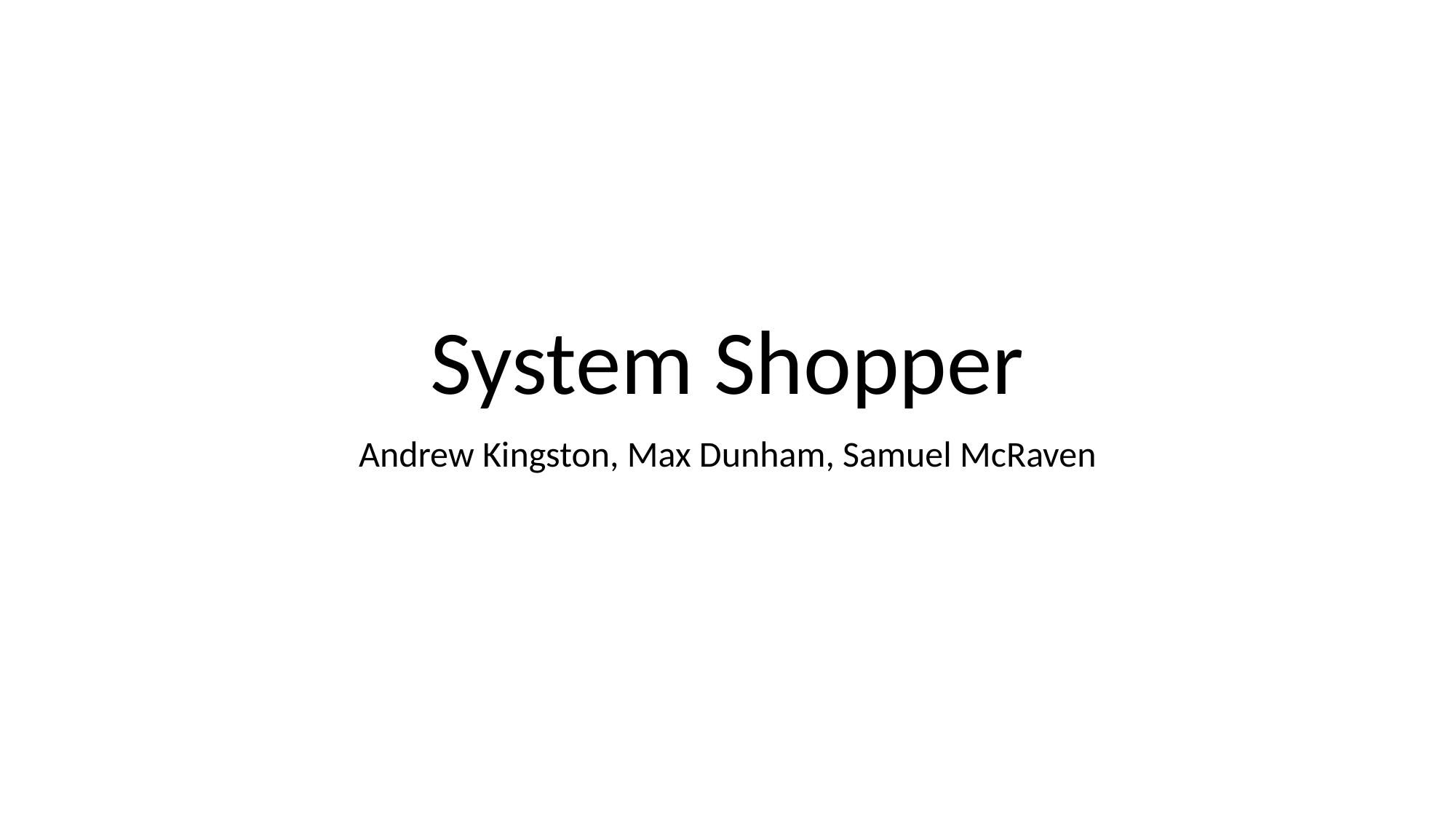

# System Shopper
Andrew Kingston, Max Dunham, Samuel McRaven